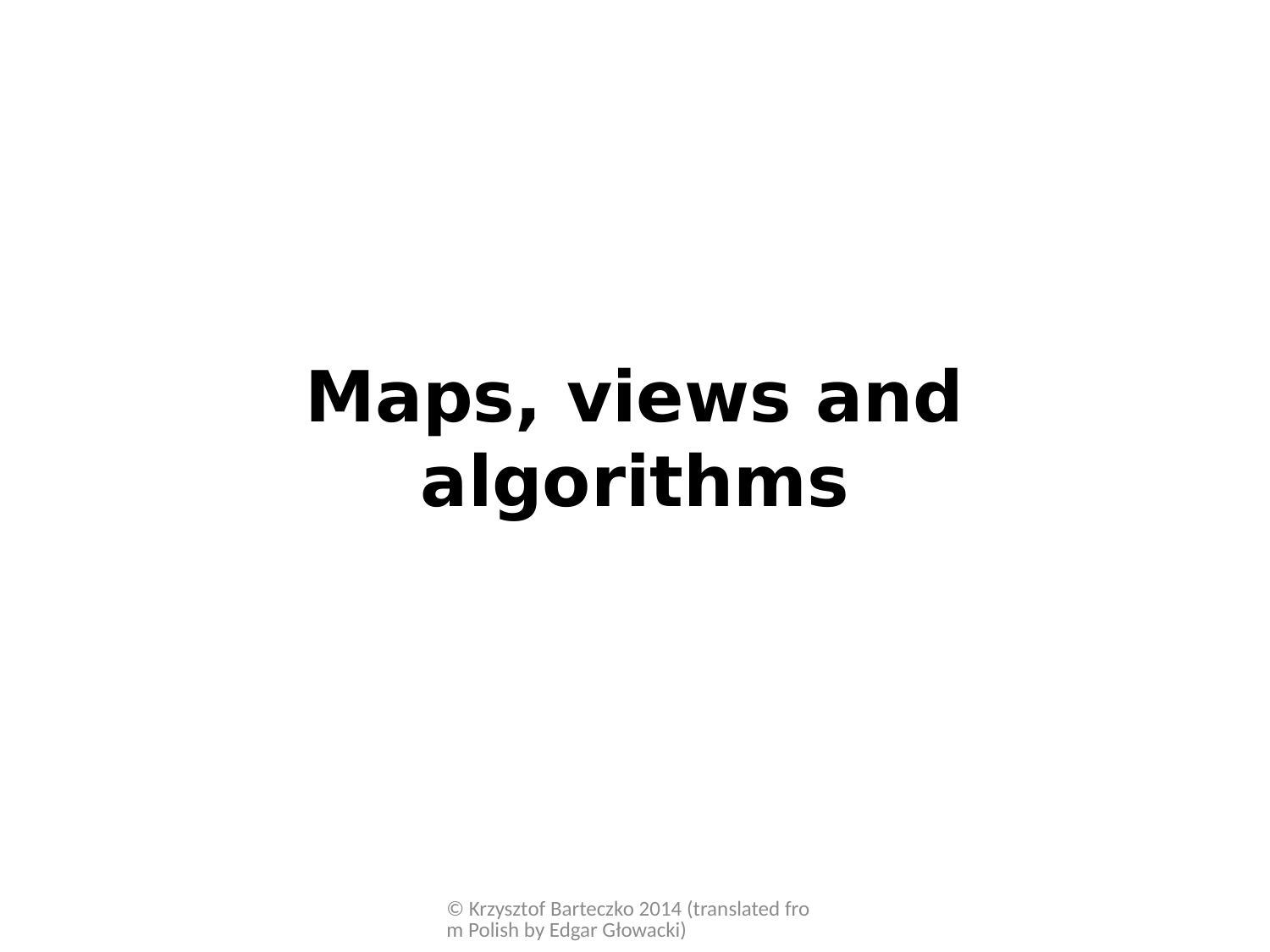

# Maps, views and algorithms
© Krzysztof Barteczko 2014 (translated from Polish by Edgar Głowacki)